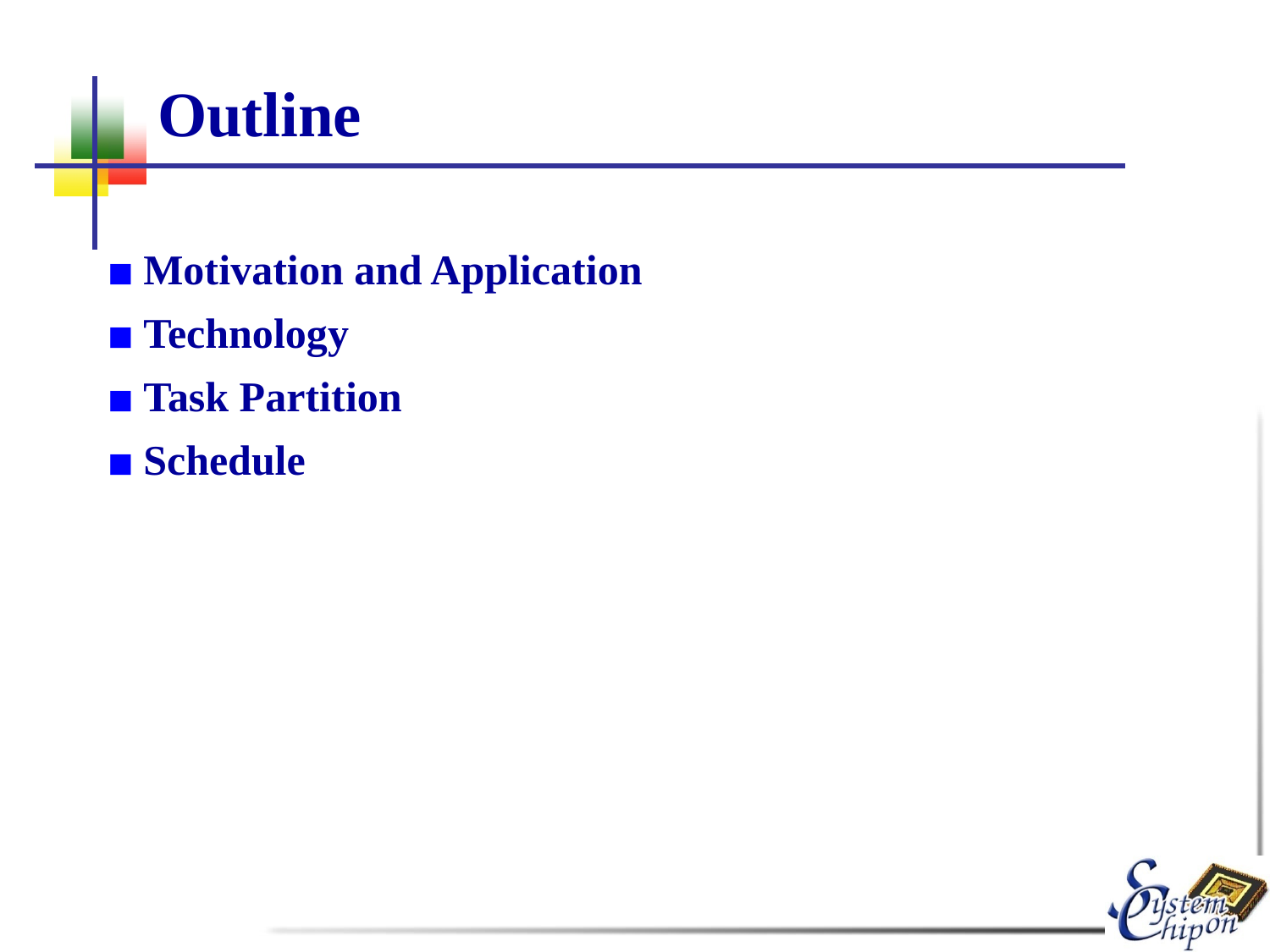

# Outline
Motivation and Application
Technology
Task Partition
Schedule